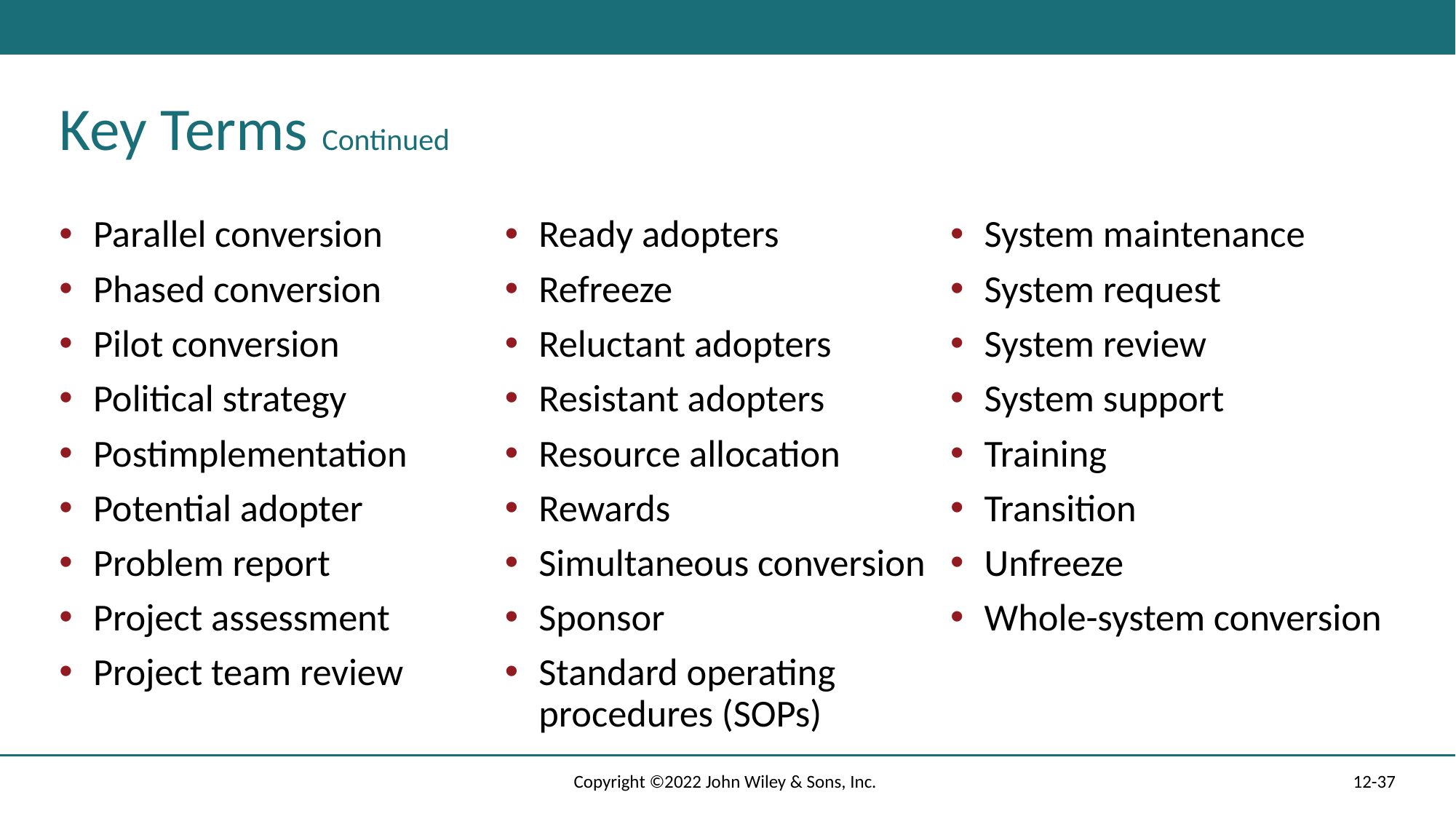

# Key Terms Continued
Parallel conversion
Phased conversion
Pilot conversion
Political strategy
Postimplementation
Potential adopter
Problem report
Project assessment
Project team review
Ready adopters
Refreeze
Reluctant adopters
Resistant adopters
Resource allocation
Rewards
Simultaneous conversion
Sponsor
Standard operating procedures (SOPs)
System maintenance
System request
System review
System support
Training
Transition
Unfreeze
Whole-system conversion

Copyright ©2022 John Wiley & Sons, Inc.
12-37